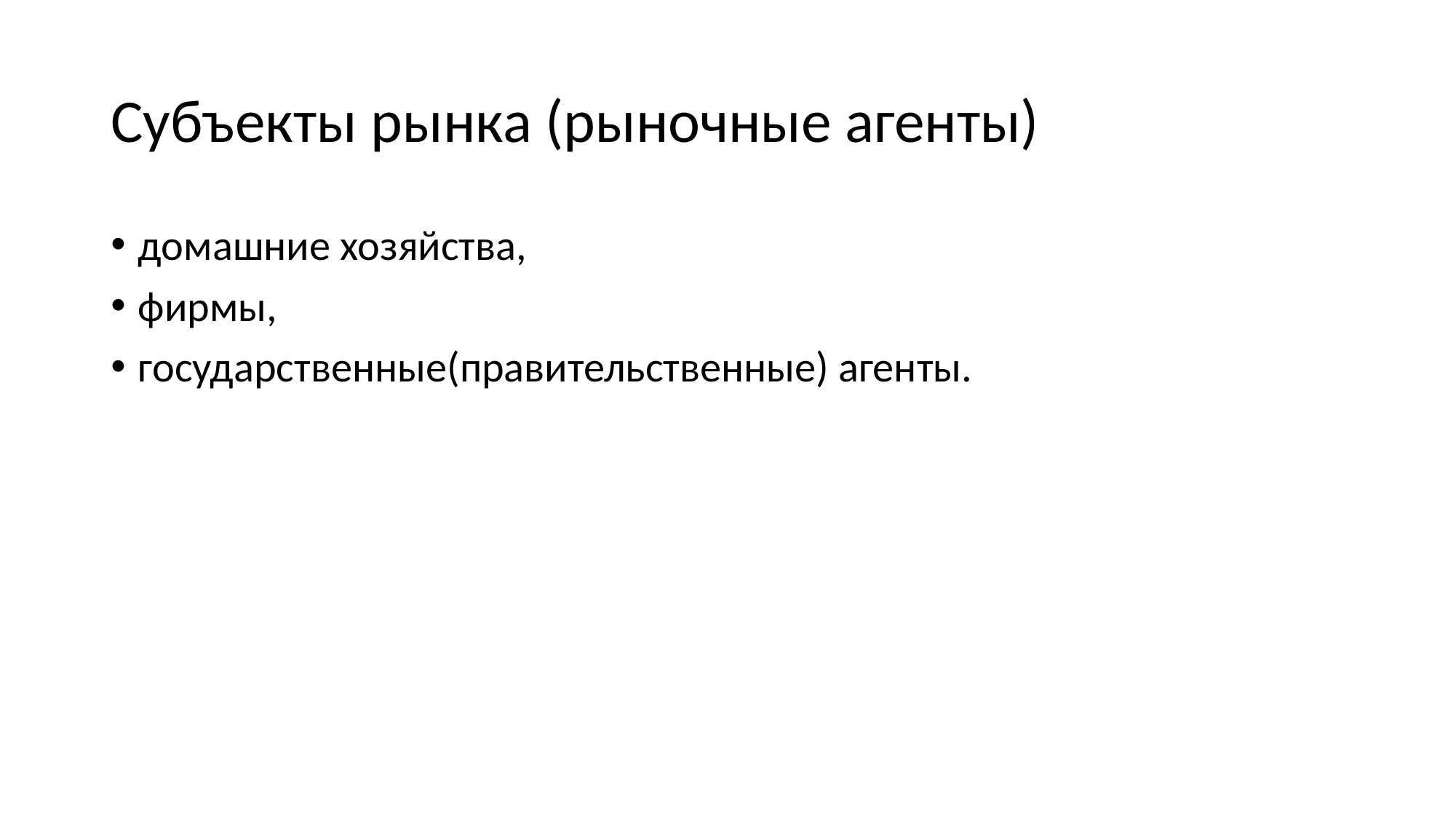

# Субъекты рынка (рыночные агенты)
домашние хозяйства,
фирмы,
государственные(правительственные) агенты.